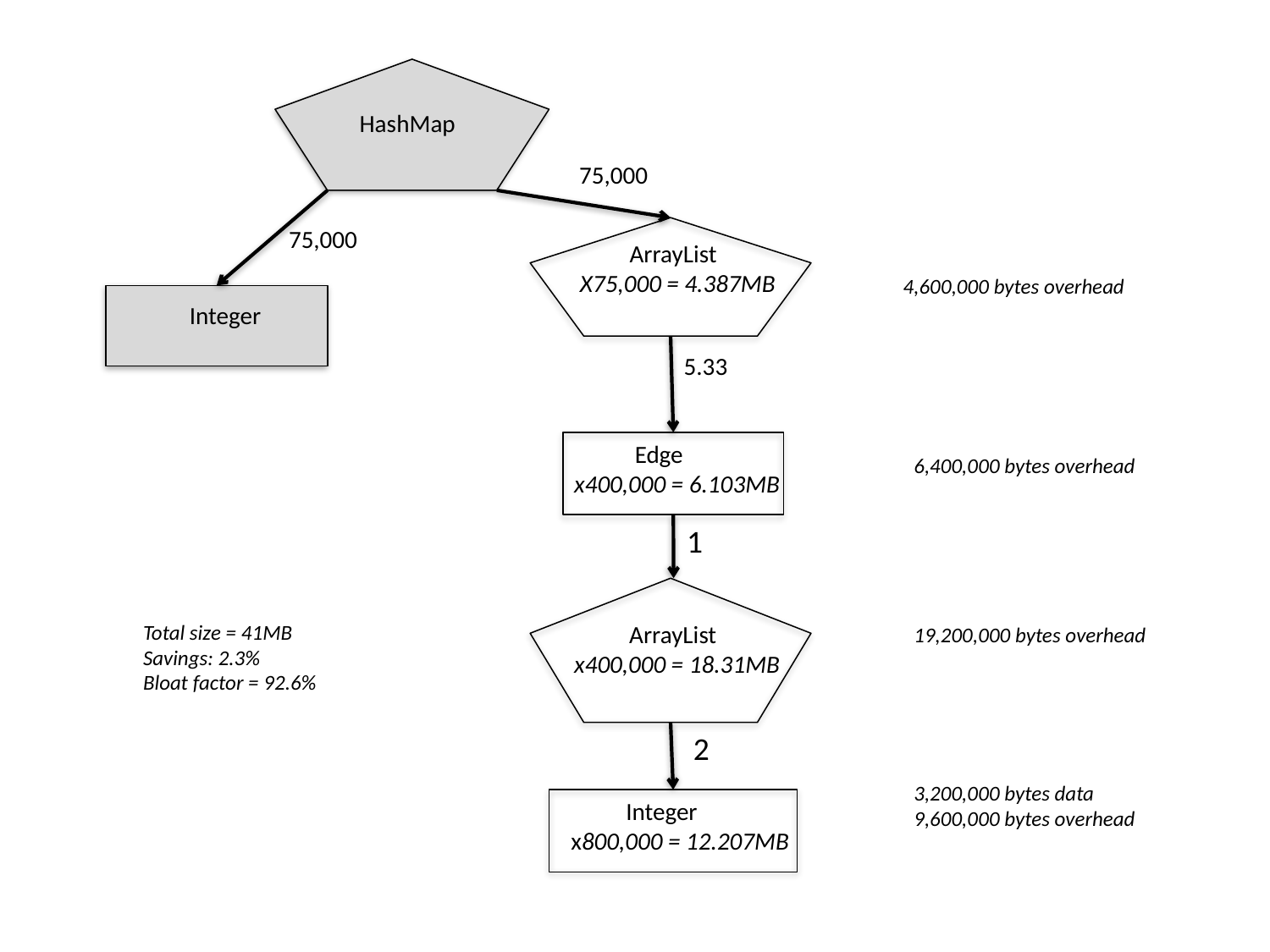

HashMap
75,000
75,000

         ArrayList
X75,000 = 4.387MB
4,600,000 bytes overhead

Integer
5.33
           Edge
x400,000 = 6.103MB

6,400,000 bytes overhead
1

Total size = 41MB
Savings: 2.3%
Bloat factor = 92.6%
          ArrayList
x400,000 = 18.31MB
19,200,000 bytes overhead
2
3,200,000 bytes data
9,600,000 bytes overhead
           Integer
 x800,000 = 12.207MB